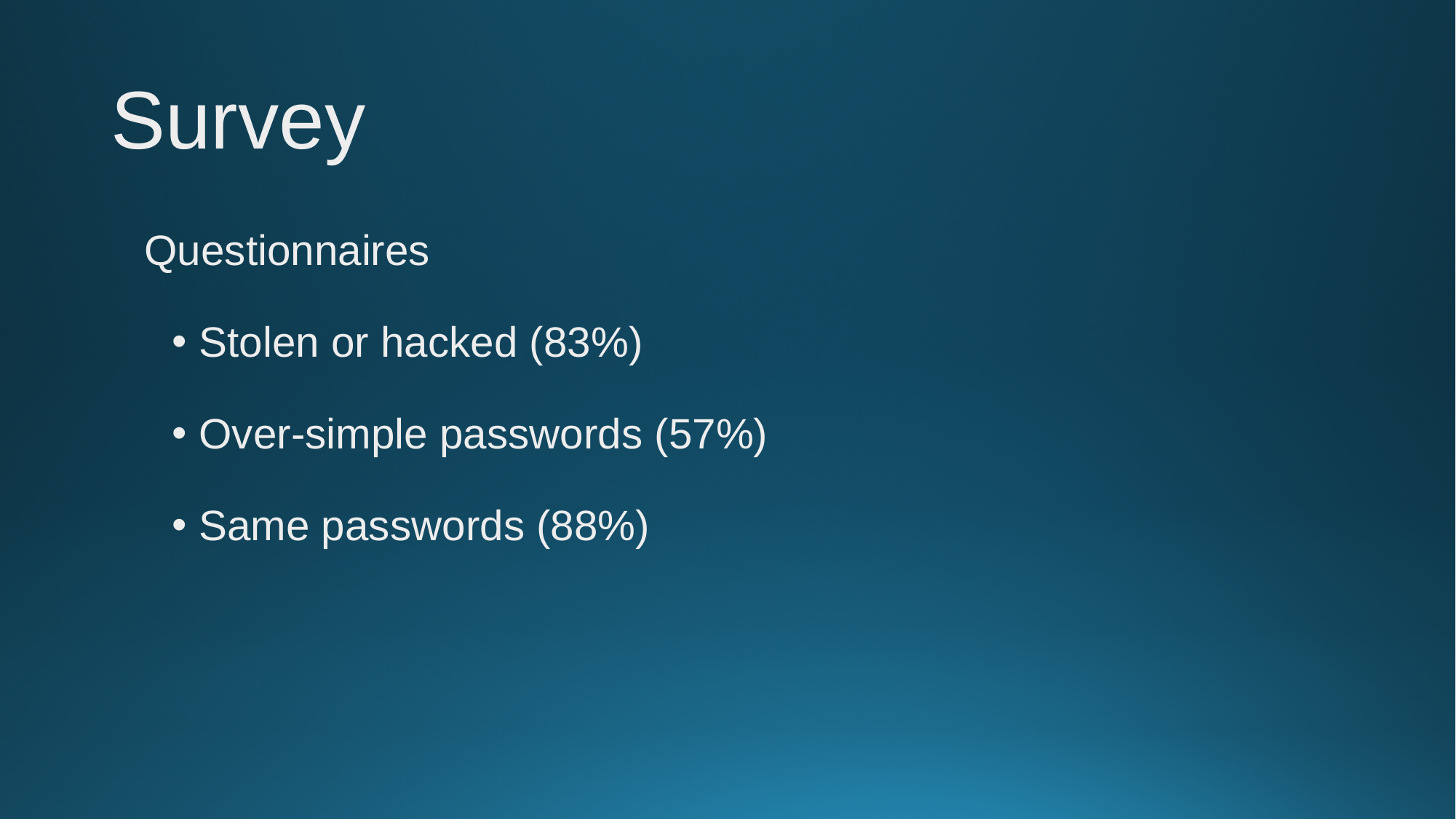

# Survey
Questionnaires

Stolen or hacked (83%)

Over-simple passwords (57%)

Same passwords (88%)